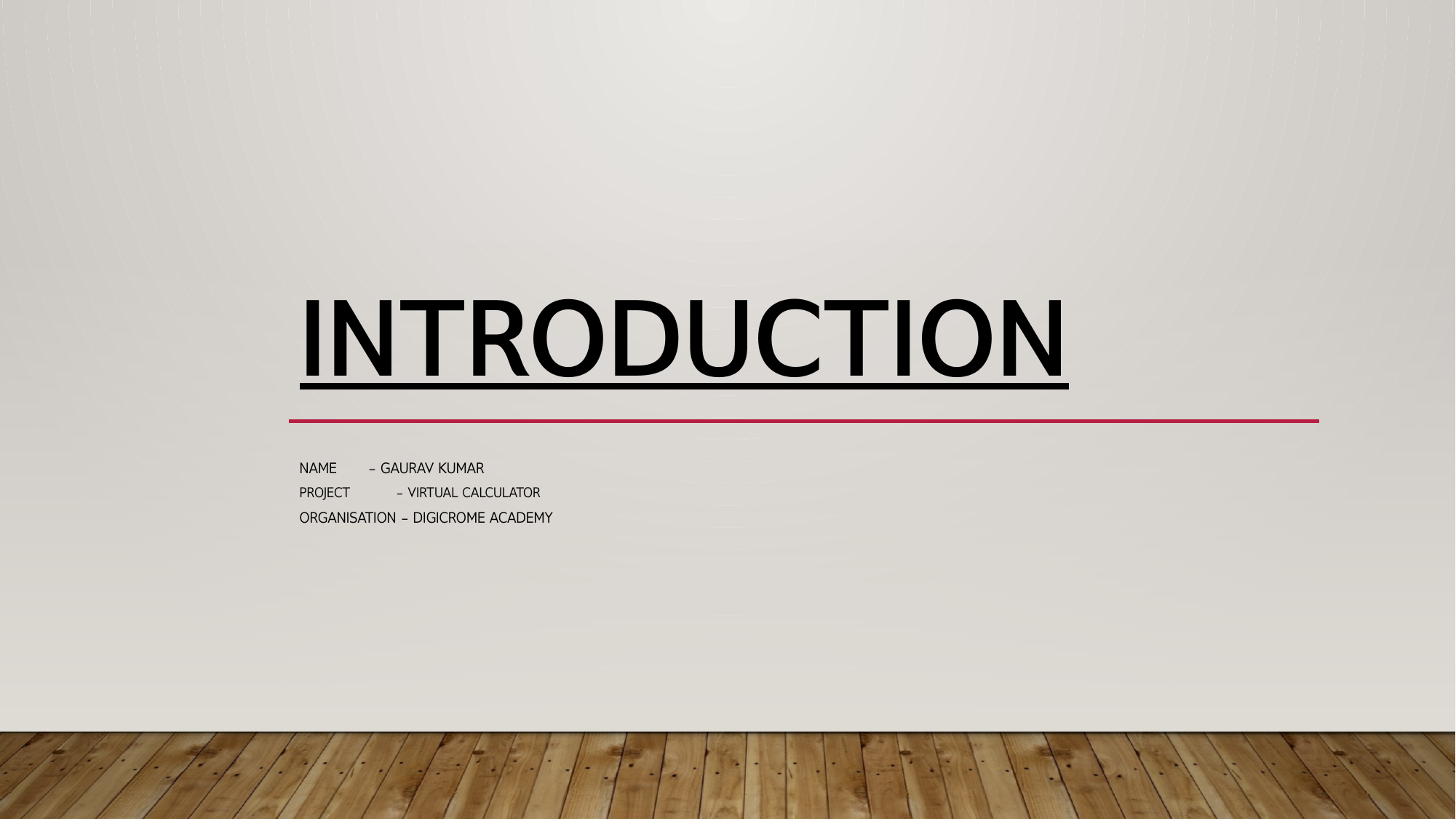

# INTRODUCTION

NAME       – GAURAV KUMAR
PROJECT           – VIRTUAL CALCULATOR
ORGANISATION – DIGICROME ACADEMY